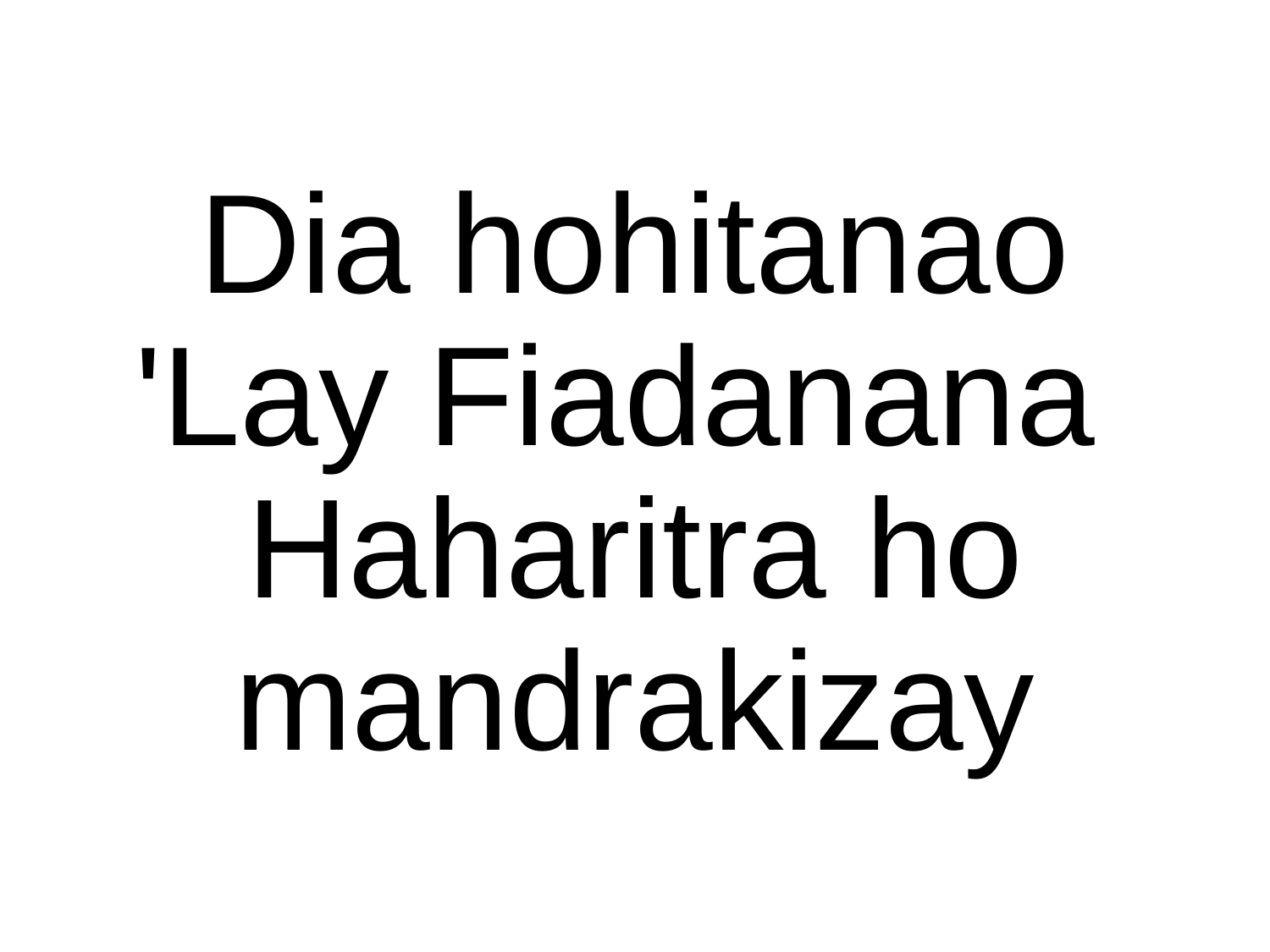

Dia hohitanao
'Lay Fiadanana
Haharitra ho mandrakizay